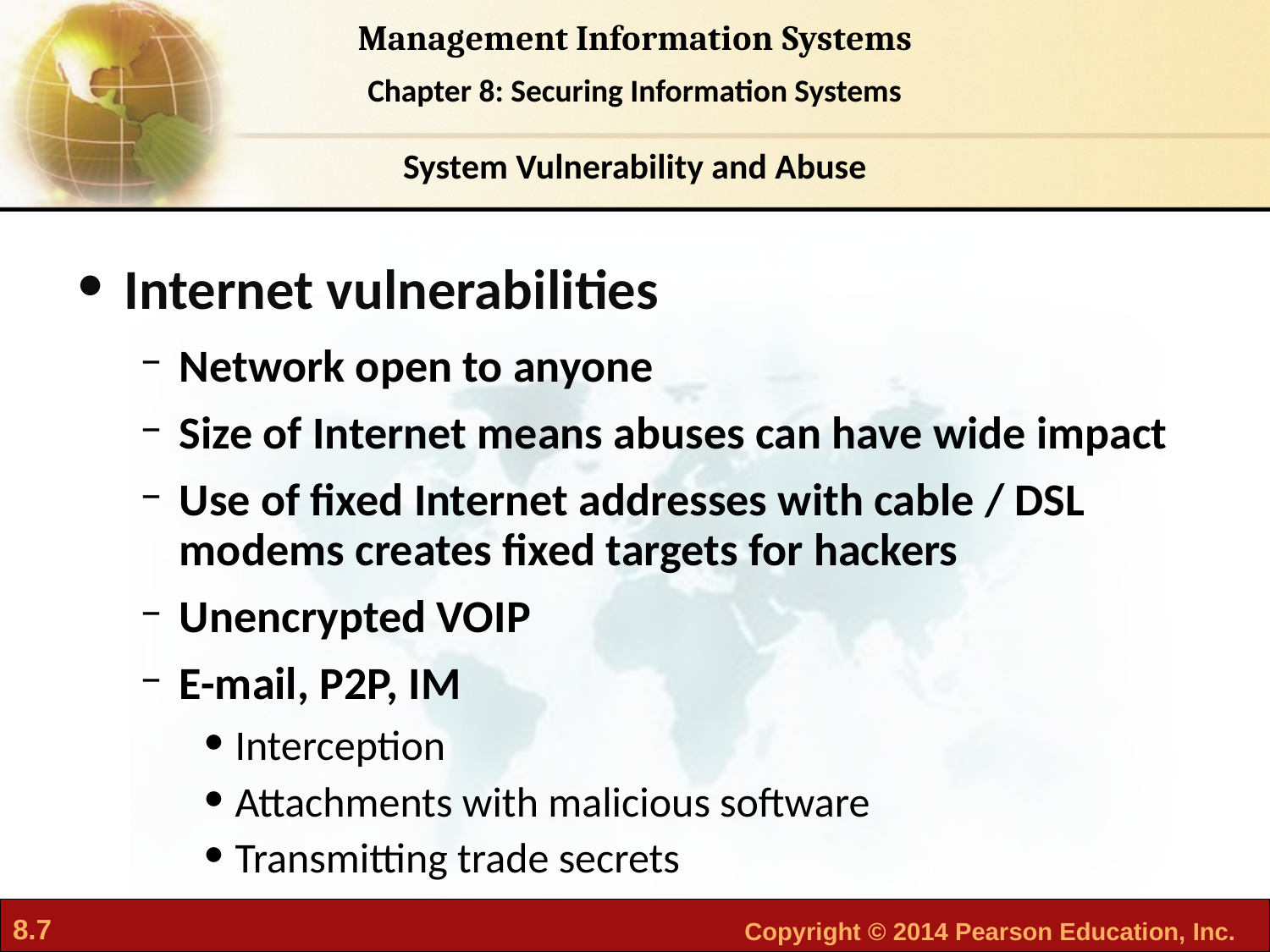

System Vulnerability and Abuse
Internet vulnerabilities
Network open to anyone
Size of Internet means abuses can have wide impact
Use of fixed Internet addresses with cable / DSL modems creates fixed targets for hackers
Unencrypted VOIP
E-mail, P2P, IM
Interception
Attachments with malicious software
Transmitting trade secrets